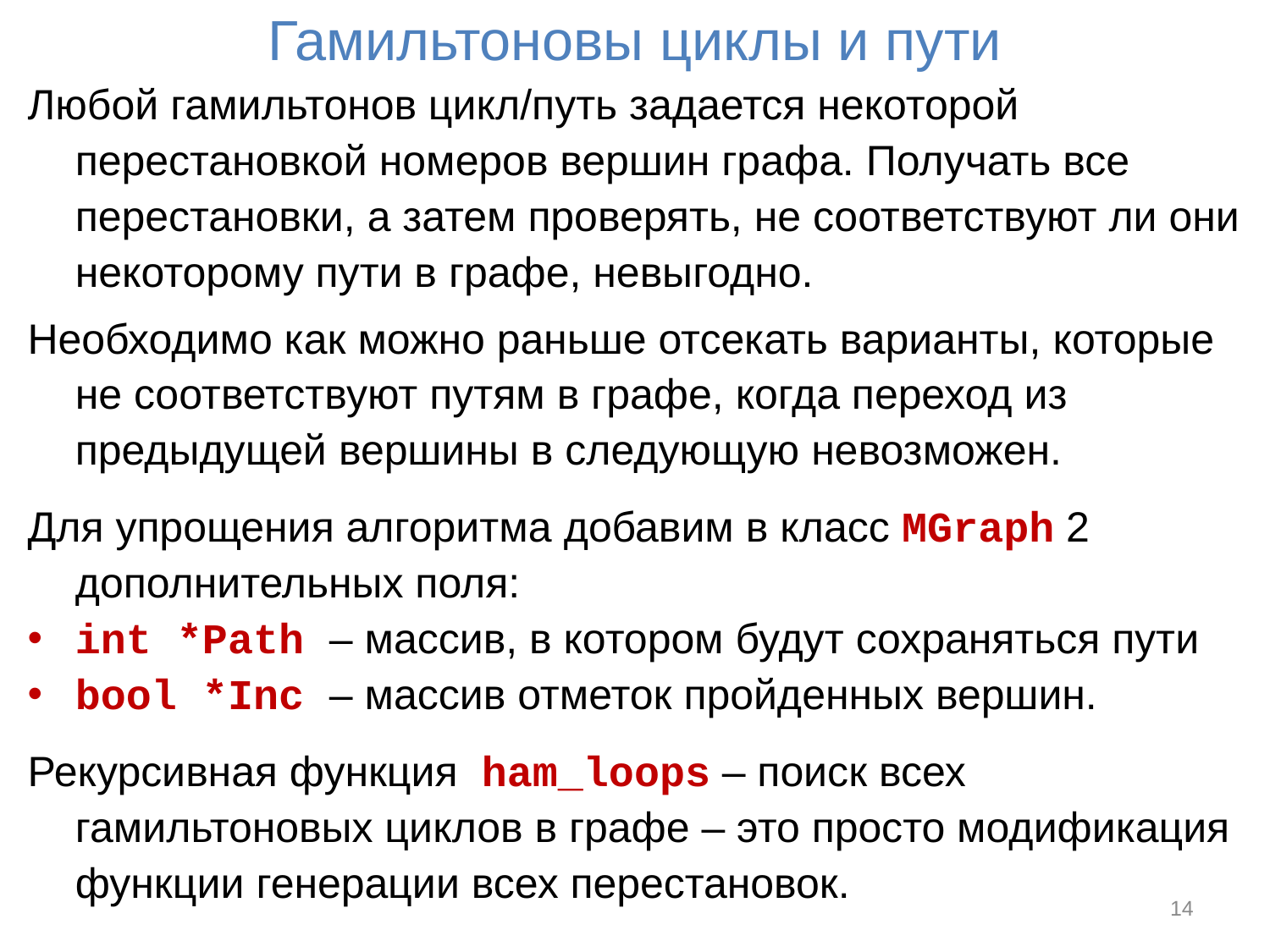

# Гамильтоновы циклы и пути
Любой гамильтонов цикл/путь задается некоторой перестановкой номеров вершин графа. Получать все перестановки, а затем проверять, не соответствуют ли они некоторому пути в графе, невыгодно.
Необходимо как можно раньше отсекать варианты, которые не соответствуют путям в графе, когда переход из предыдущей вершины в следующую невозможен.
Для упрощения алгоритма добавим в класс MGraph 2 дополнительных поля:
int *Path – массив, в котором будут сохраняться пути
bool *Inc – массив отметок пройденных вершин.
Рекурсивная функция  ham_loops – поиск всех гамильтоновых циклов в графе – это просто модификация функции генерации всех перестановок.
14